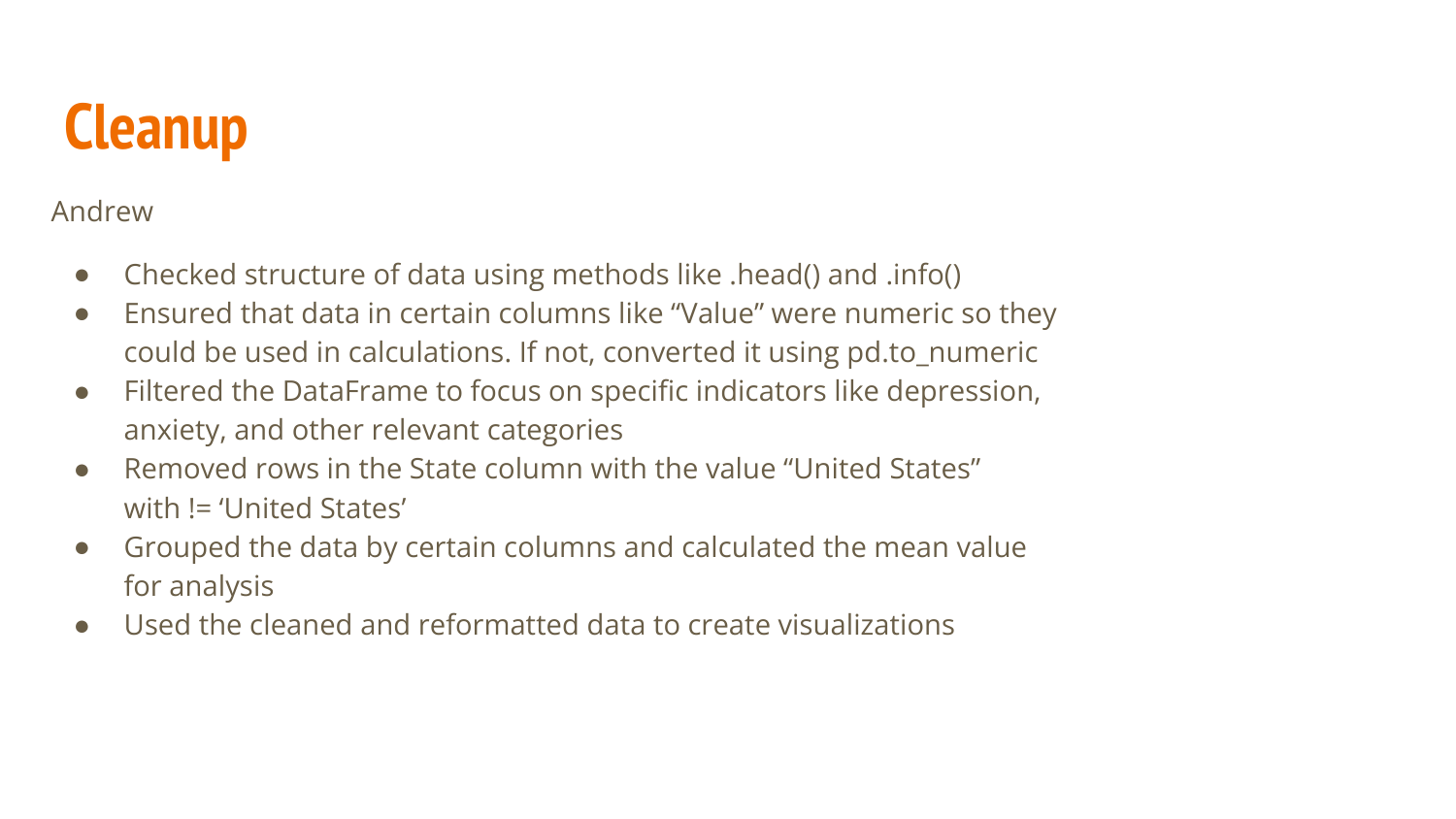

# Cleanup
Andrew
Checked structure of data using methods like .head() and .info()
Ensured that data in certain columns like “Value” were numeric so they could be used in calculations. If not, converted it using pd.to_numeric
Filtered the DataFrame to focus on specific indicators like depression, anxiety, and other relevant categories
Removed rows in the State column with the value “United States” with != ‘United States’
Grouped the data by certain columns and calculated the mean value for analysis
Used the cleaned and reformatted data to create visualizations